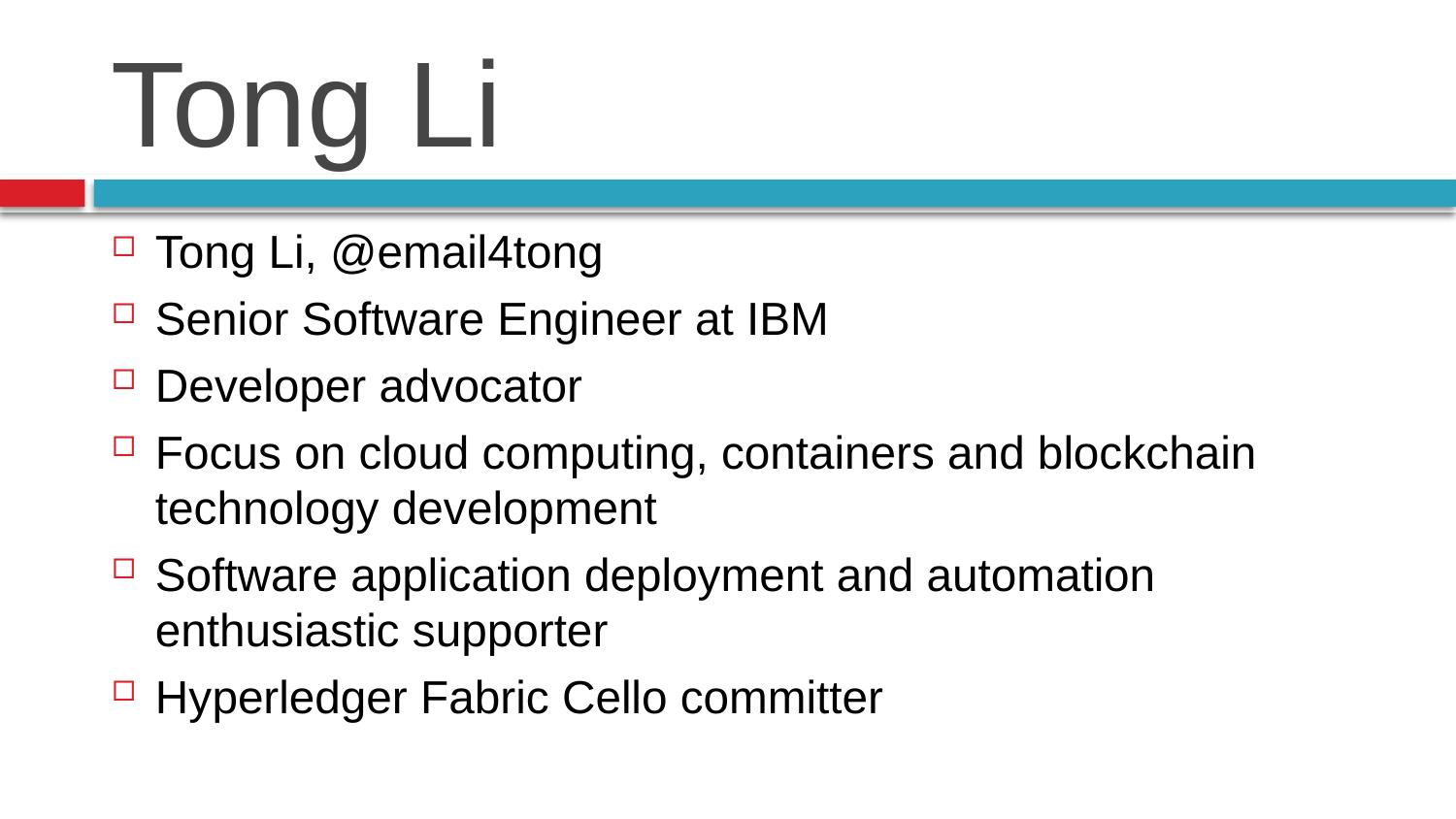

# Tong Li
Tong Li, @email4tong
Senior Software Engineer at IBM
Developer advocator
Focus on cloud computing, containers and blockchain technology development
Software application deployment and automation enthusiastic supporter
Hyperledger Fabric Cello committer